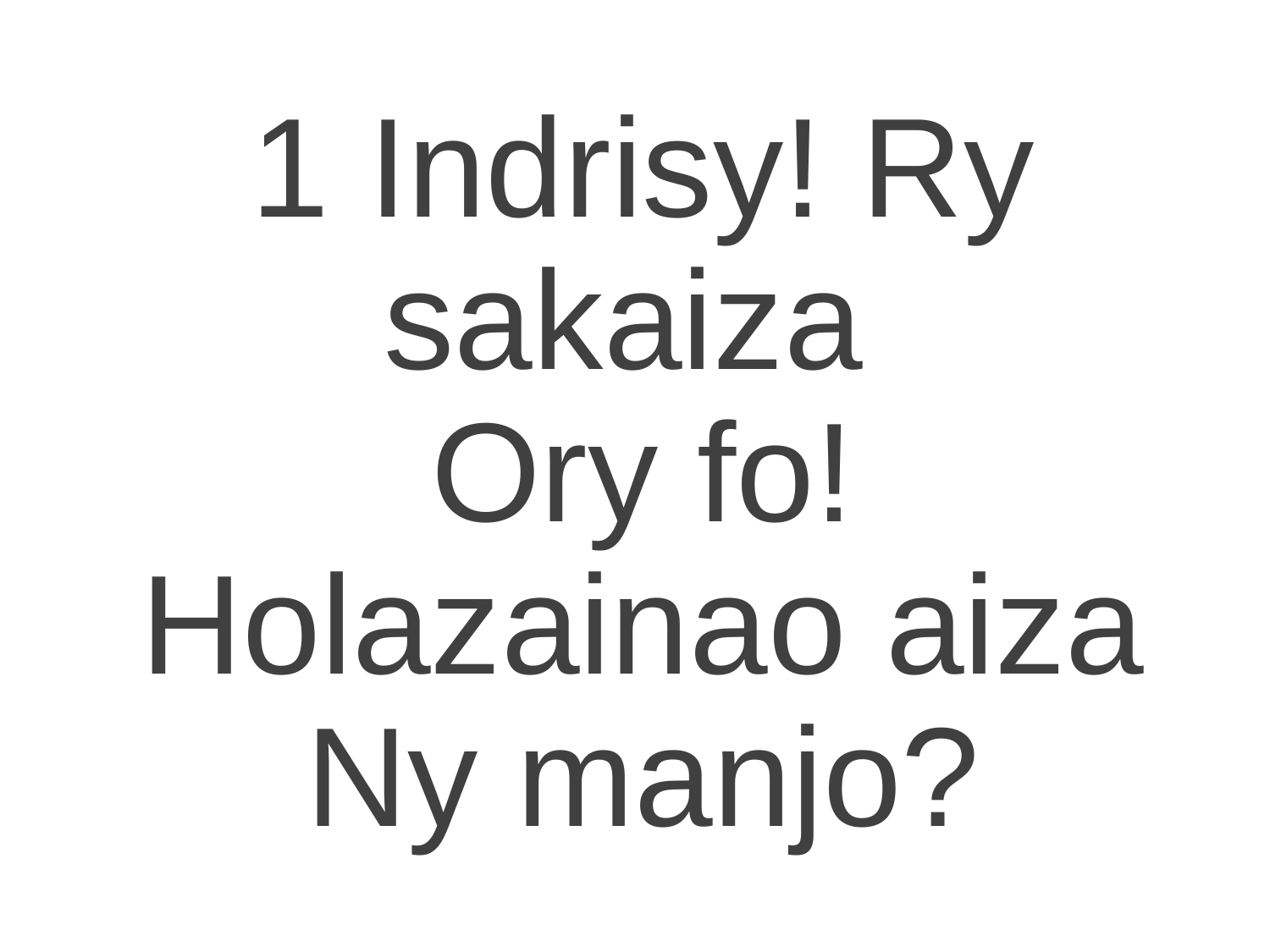

1 Indrisy! Ry sakaiza
Ory fo!
Holazainao aiza
Ny manjo?